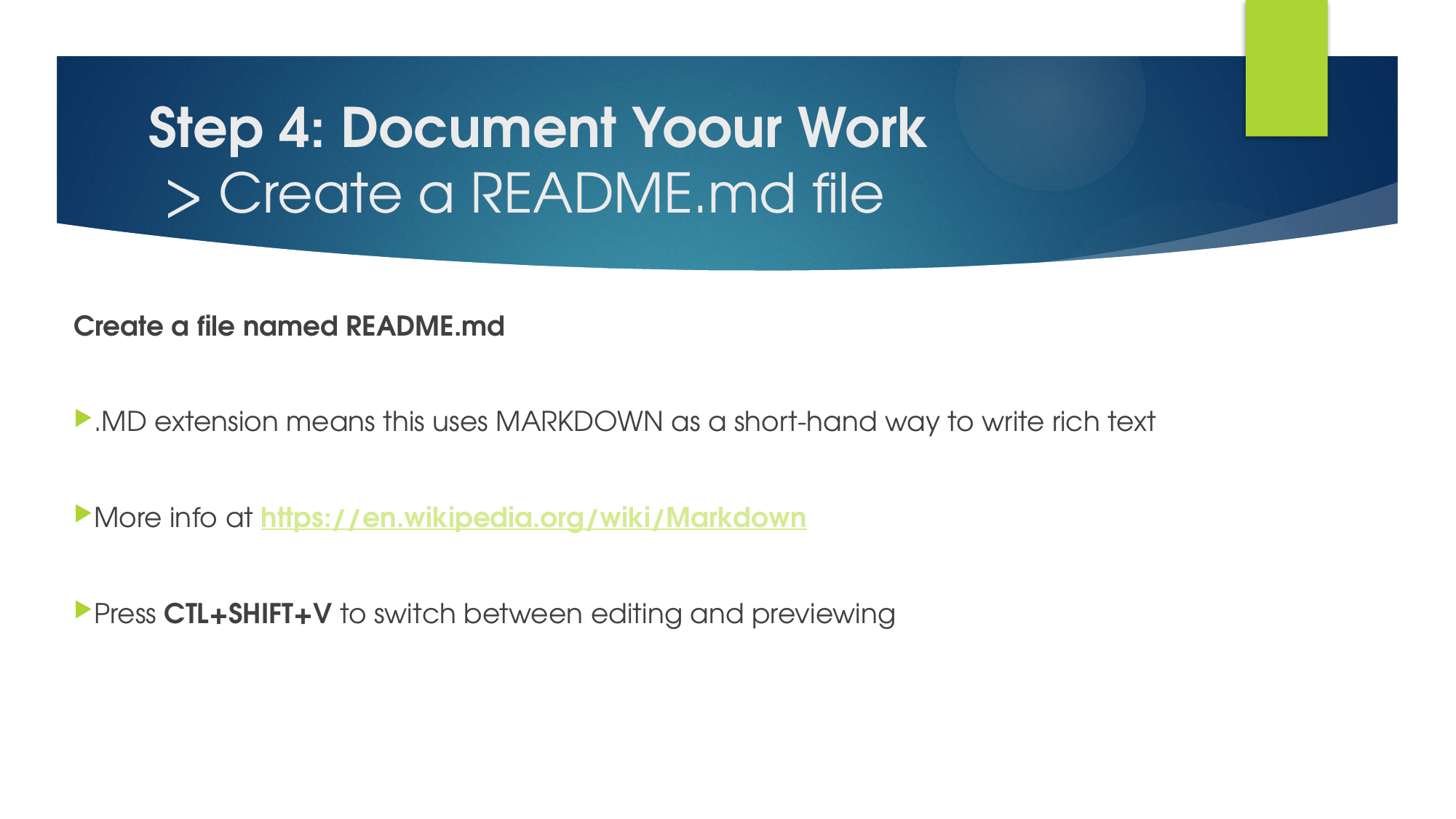

# Step 4: Document Yoour Work > Create a README.md file
Create a file named README.md

.MD extension means this uses MARKDOWN as a short-hand way to write rich text

More info at https://en.wikipedia.org/wiki/Markdown

Press CTL+SHIFT+V to switch between editing and previewing